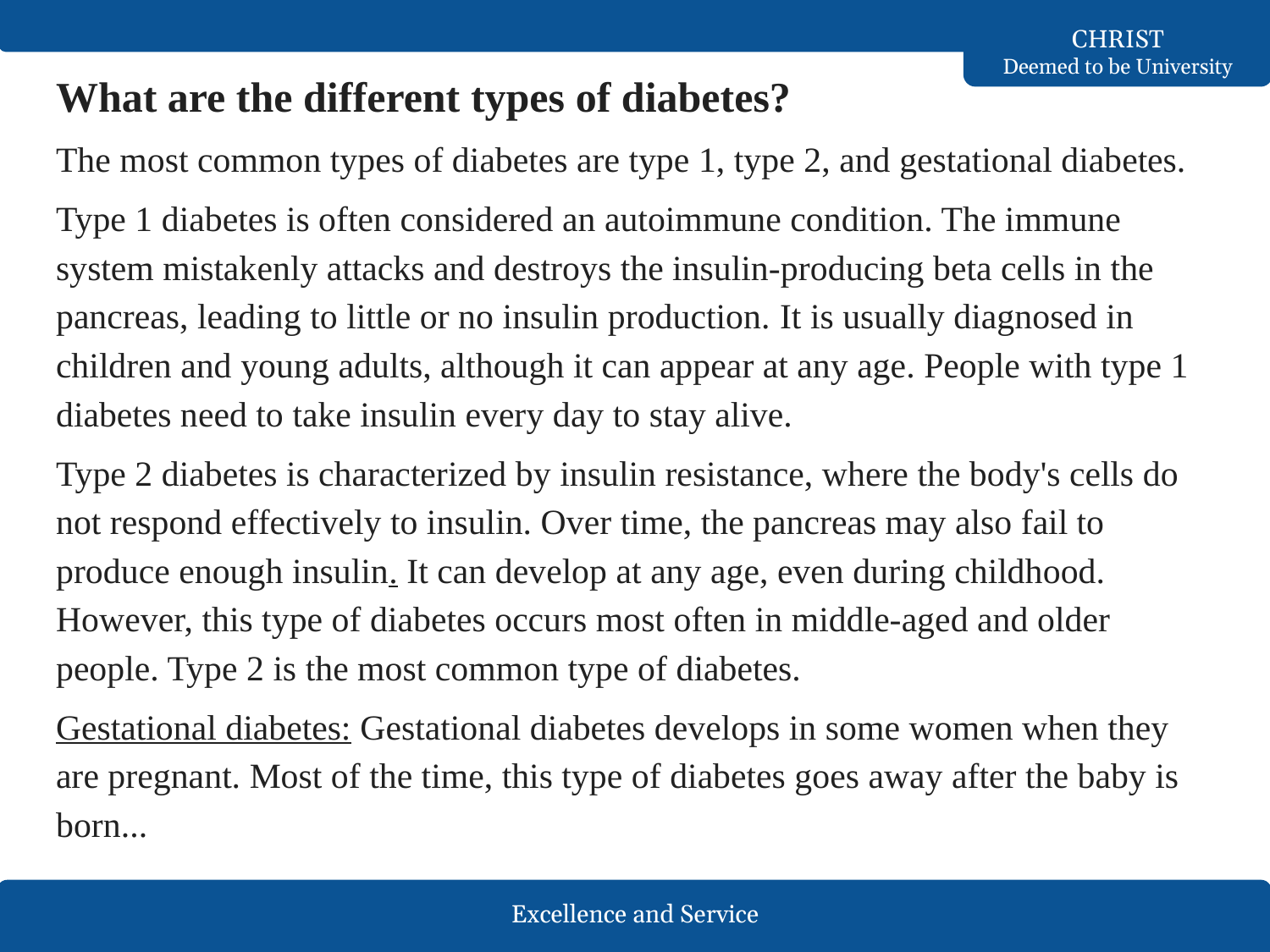

What are the different types of diabetes?
The most common types of diabetes are type 1, type 2, and gestational diabetes.
Type 1 diabetes is often considered an autoimmune condition. The immune system mistakenly attacks and destroys the insulin-producing beta cells in the pancreas, leading to little or no insulin production. It is usually diagnosed in children and young adults, although it can appear at any age. People with type 1 diabetes need to take insulin every day to stay alive.
Type 2 diabetes is characterized by insulin resistance, where the body's cells do not respond effectively to insulin. Over time, the pancreas may also fail to produce enough insulin. It can develop at any age, even during childhood. However, this type of diabetes occurs most often in middle-aged and older people. Type 2 is the most common type of diabetes.
Gestational diabetes: Gestational diabetes develops in some women when they are pregnant. Most of the time, this type of diabetes goes away after the baby is born...